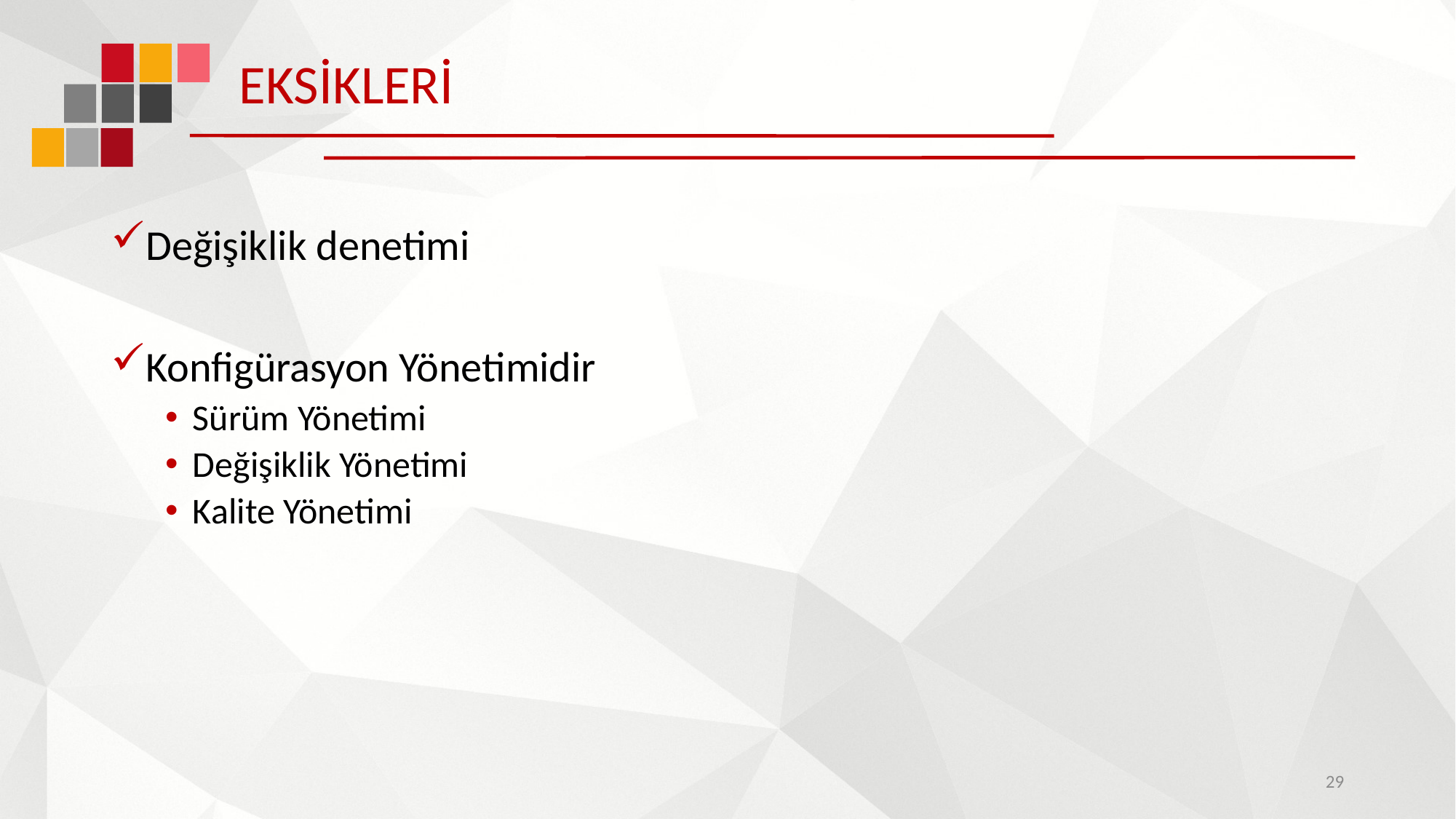

# EKSİKLERİ
Değişiklik denetimi

Konfigürasyon Yönetimidir
Sürüm Yönetimi
Değişiklik Yönetimi
Kalite Yönetimi

29